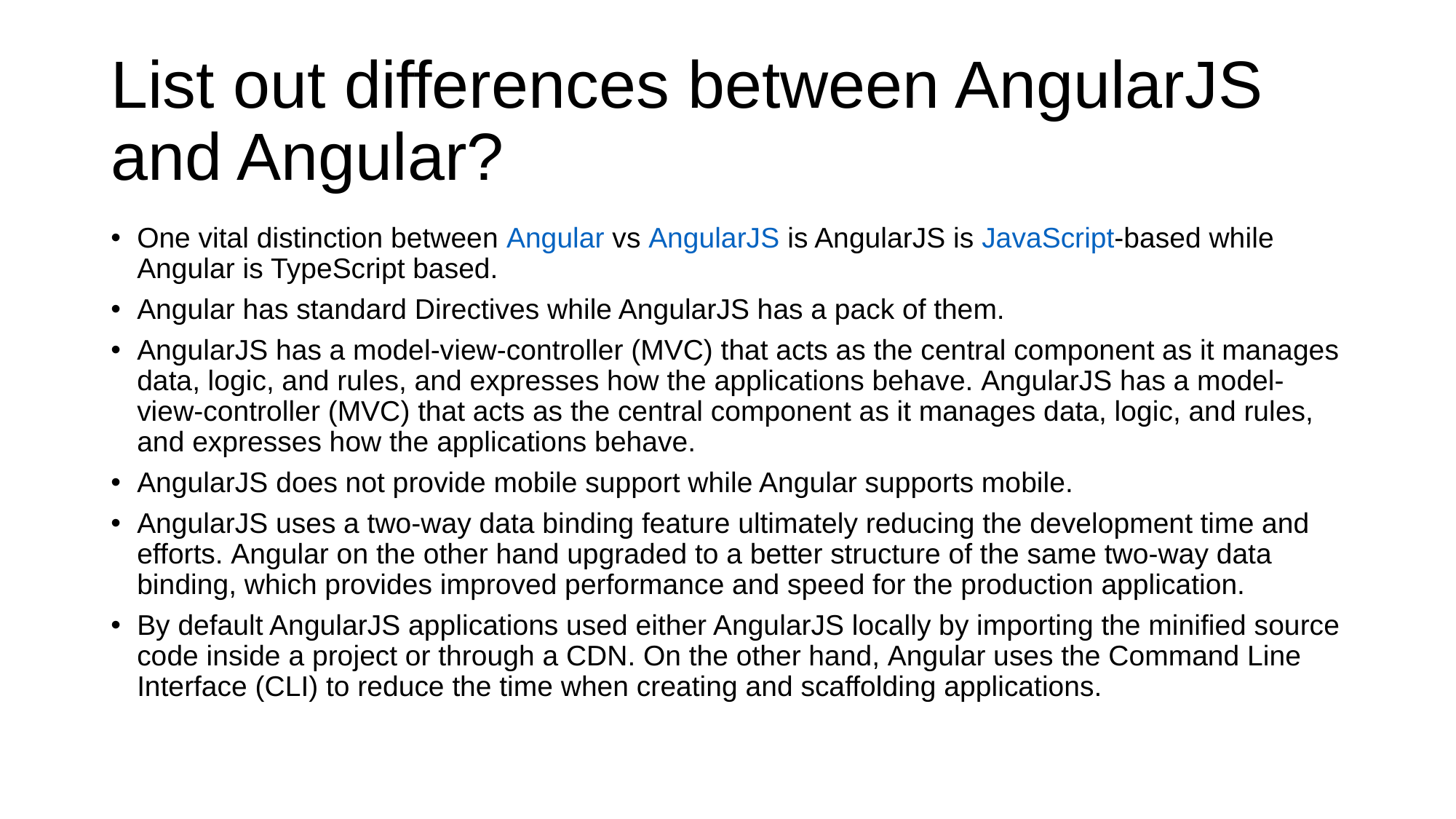

# List out differences between AngularJS and Angular?
One vital distinction between Angular vs AngularJS is AngularJS is JavaScript-based while Angular is TypeScript based.
Angular has standard Directives while AngularJS has a pack of them.
AngularJS has a model-view-controller (MVC) that acts as the central component as it manages data, logic, and rules, and expresses how the applications behave. AngularJS has a model-view-controller (MVC) that acts as the central component as it manages data, logic, and rules, and expresses how the applications behave.
AngularJS does not provide mobile support while Angular supports mobile.
AngularJS uses a two-way data binding feature ultimately reducing the development time and efforts. Angular on the other hand upgraded to a better structure of the same two-way data binding, which provides improved performance and speed for the production application.
By default AngularJS applications used either AngularJS locally by importing the minified source code inside a project or through a CDN. On the other hand, Angular uses the Command Line Interface (CLI) to reduce the time when creating and scaffolding applications.